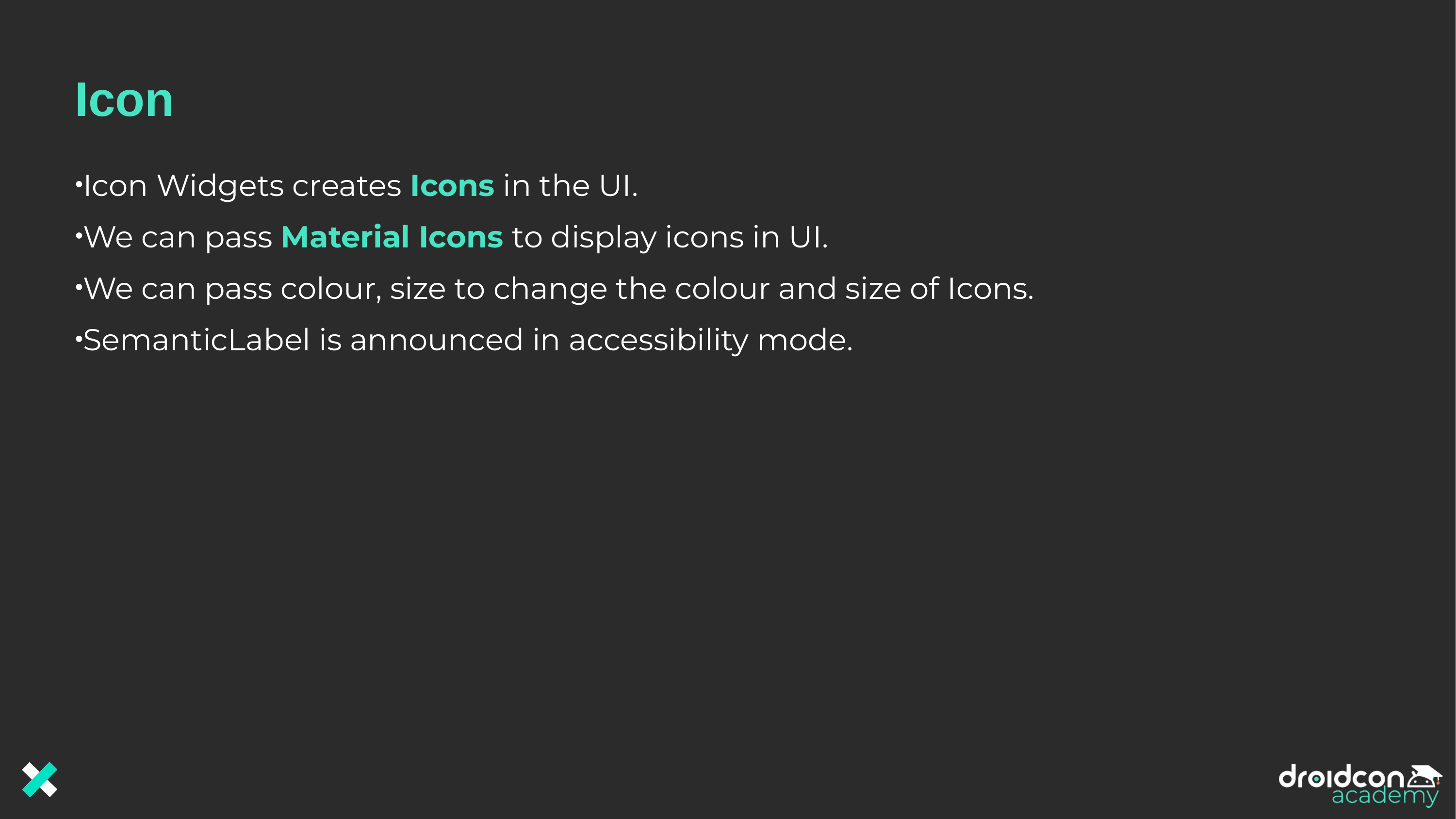

# Icon
Icon Widgets creates Icons in the UI.
We can pass Material Icons to display icons in UI.
We can pass colour, size to change the colour and size of Icons.
SemanticLabel is announced in accessibility mode.